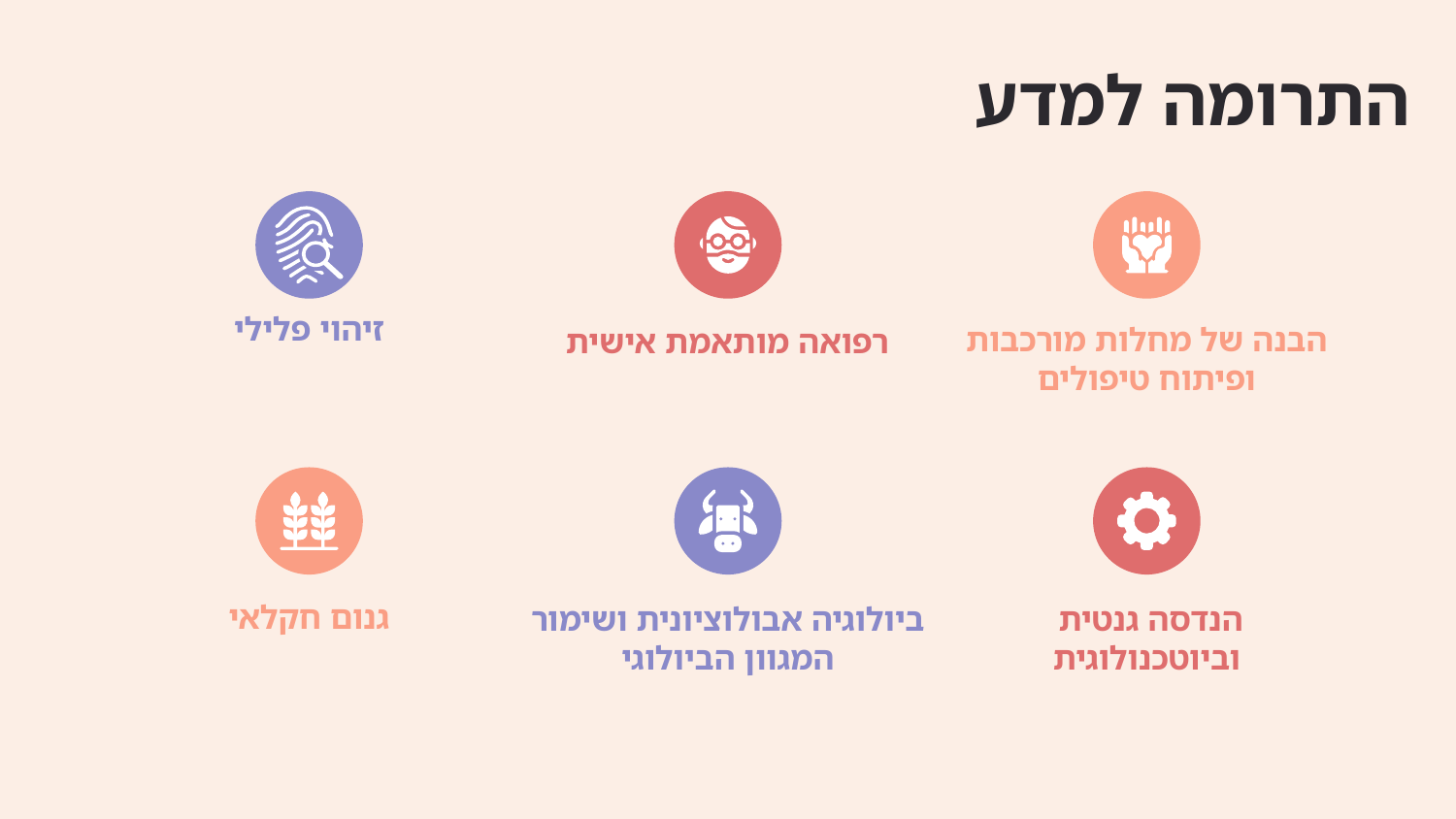

התרומה למדע

רפואה מותאמת אישית
זיהוי פלילי

הבנה של מחלות מורכבות ופיתוח טיפולים

גנום חקלאי
ביולוגיה אבולוציונית ושימור המגוון הביולוגי
הנדסה גנטית
וביוטכנולוגית